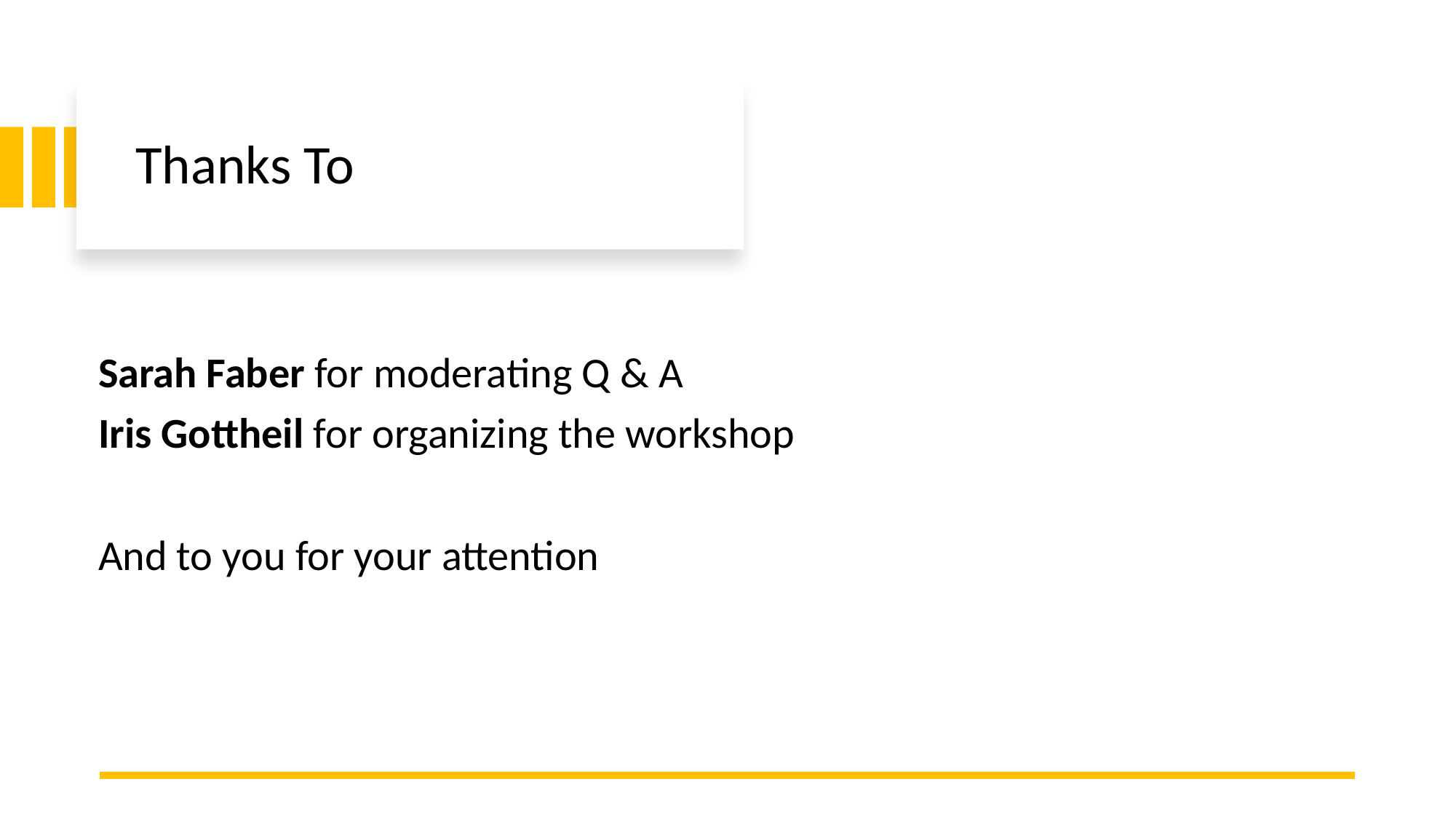

# Thanks To

Sarah Faber for moderating Q & A
Iris Gottheil for organizing the workshop

And to you for your attention